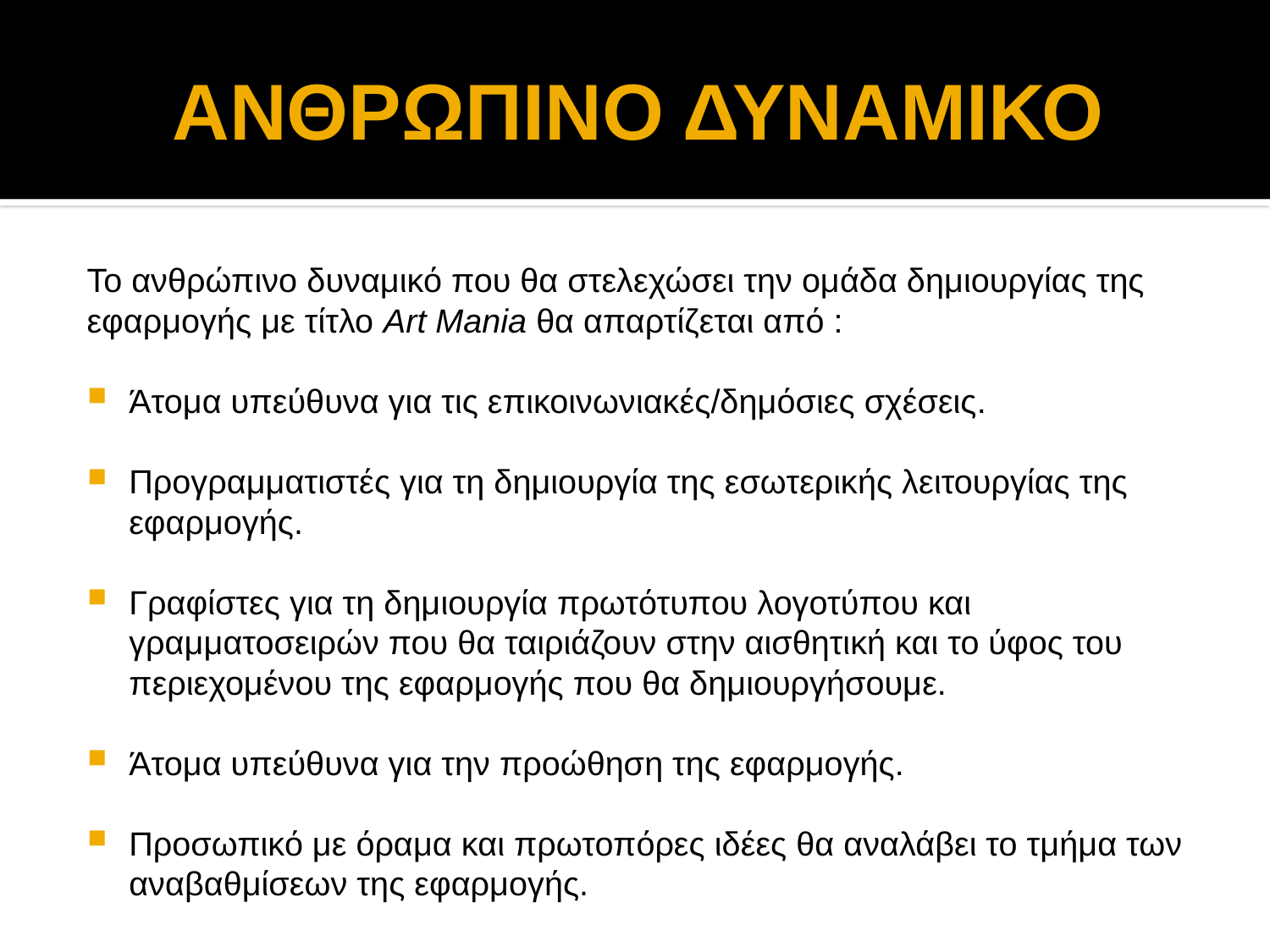

# ΑΝΘΡΩΠΙΝΟ ΔΥΝΑΜΙΚΟ
Το ανθρώπινο δυναμικό που θα στελεχώσει την ομάδα δημιουργίας της εφαρμογής με τίτλο Art Mania θα απαρτίζεται από :

Άτομα υπεύθυνα για τις επικοινωνιακές/δημόσιες σχέσεις.

Προγραμματιστές για τη δημιουργία της εσωτερικής λειτουργίας της εφαρμογής.

Γραφίστες για τη δημιουργία πρωτότυπου λογοτύπου και γραμματοσειρών που θα ταιριάζουν στην αισθητική και το ύφος του περιεχομένου της εφαρμογής που θα δημιουργήσουμε.

Άτομα υπεύθυνα για την προώθηση της εφαρμογής.

Προσωπικό με όραμα και πρωτοπόρες ιδέες θα αναλάβει το τμήμα των αναβαθμίσεων της εφαρμογής.